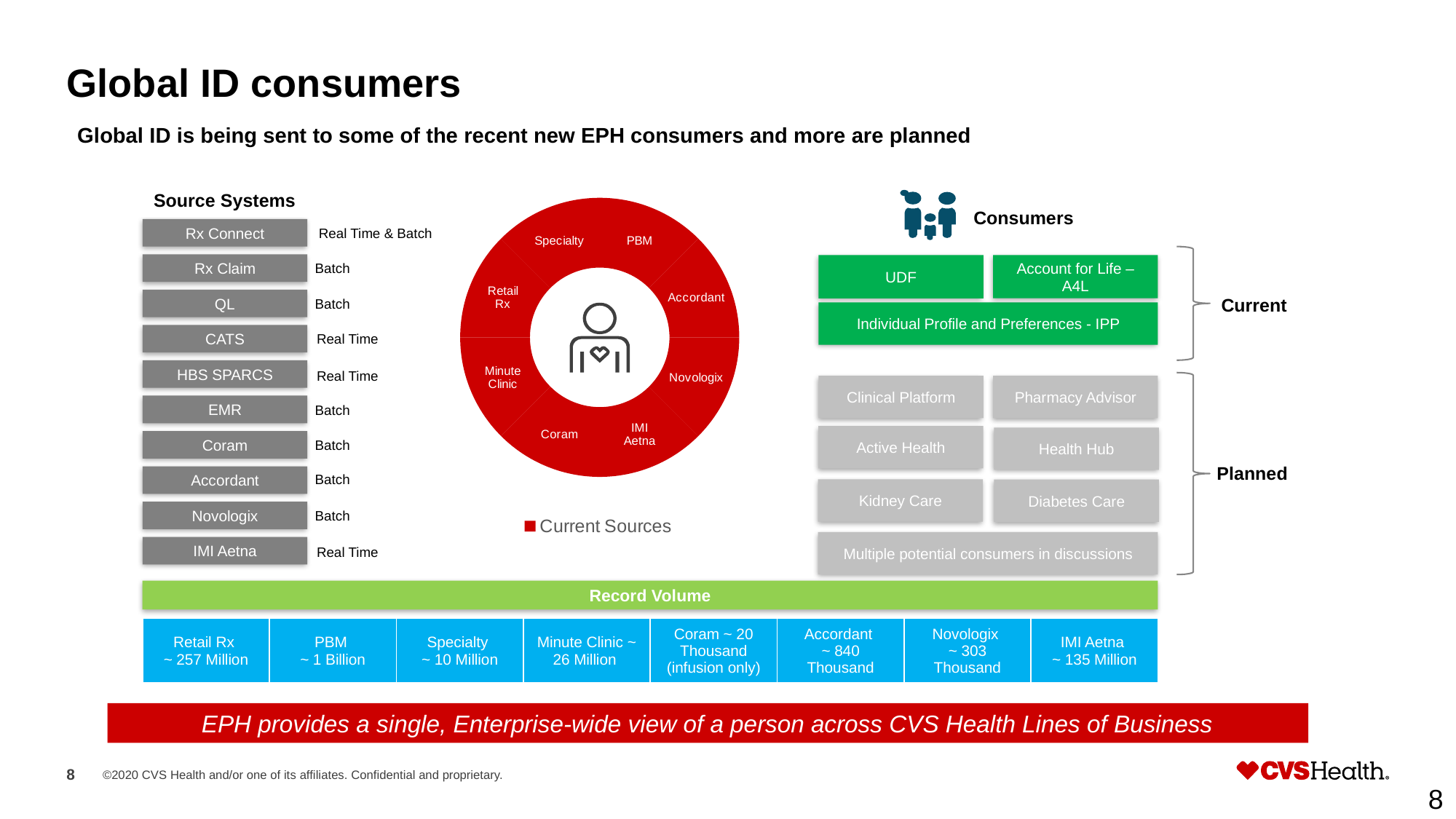

# Global ID consumers
Global ID is being sent to some of the recent new EPH consumers and more are planned

### Chart

| Category | Sales |
|---|---|
| PBM | 1.0 |
| Specialty | 1.0 |
| MinuteClinic | 1.0 |
| Coram | 1.0 |
| RxConnect | 1.0 |
| Novologix | 1.0 |
| Accordant | 1.0 |
| IMI | 1.0 |
| Current Sources | None |
Source Systems

Consumers

Rx Connect
Real Time & Batch

Rx Claim
UDF
Account for Life – A4L
Batch
QL
Batch
Individual Profile and Preferences - IPP
CATS
Real Time
HBS SPARCS
Real Time
Clinical Platform
Pharmacy Advisor
EMR
Batch
Coram
Batch
Accordant
Batch
Novologix
Batch
IMI Aetna
Real Time

Current

Active Health
Health Hub
Planned
Kidney Care
Diabetes Care
Multiple potential consumers in discussions
Record Volume
| Retail Rx ~ 257 Million | PBM ~ 1 Billion | Specialty ~ 10 Million | Minute Clinic ~ 26 Million | Coram ~ 20 Thousand (infusion only) | Accordant ~ 840 Thousand | Novologix ~ 303 Thousand | IMI Aetna ~ 135 Million |
| --- | --- | --- | --- | --- | --- | --- | --- |

EPH provides a single, Enterprise-wide view of a person across CVS Health Lines of Business
8